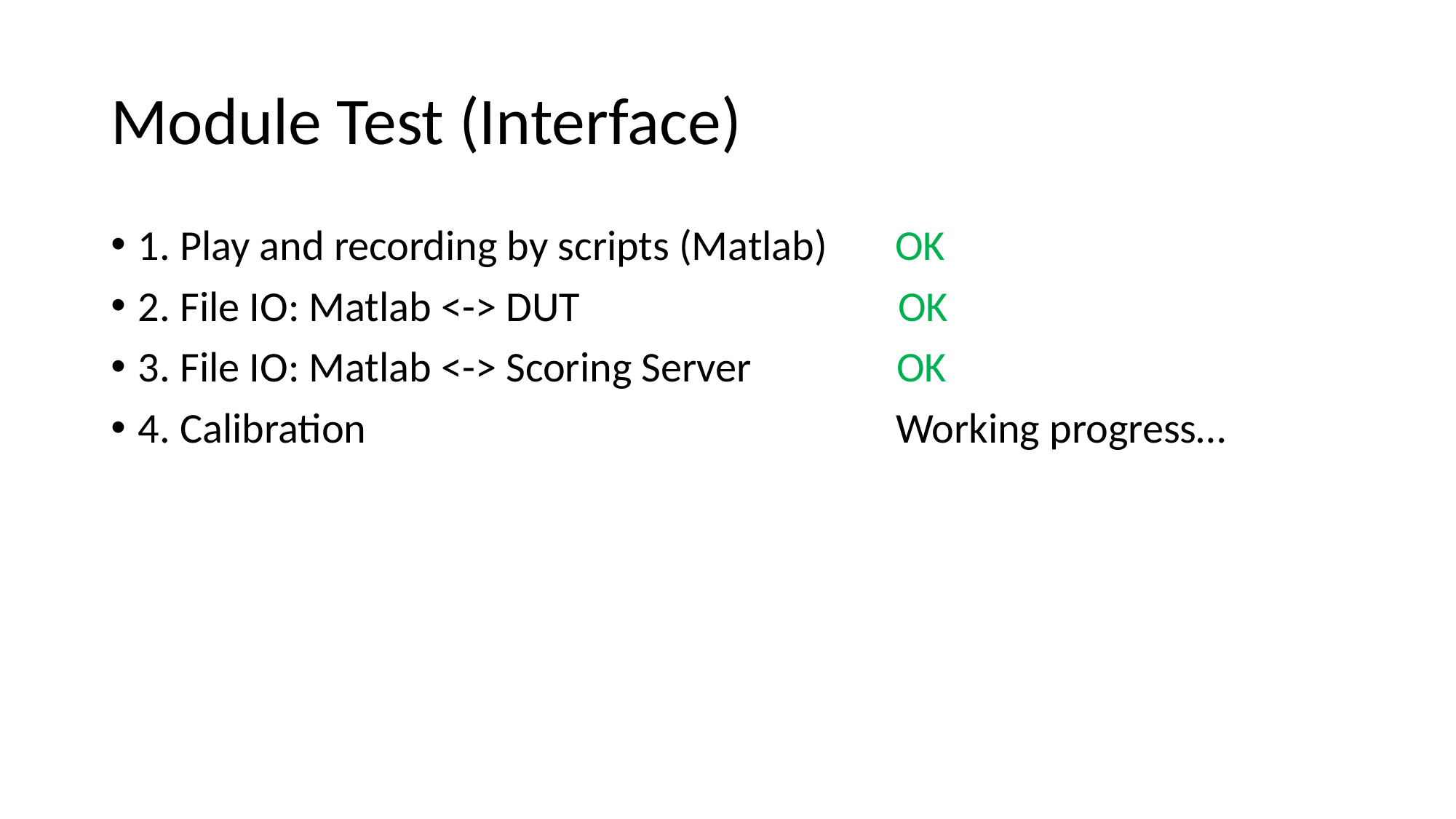

# Module Test (Interface)
1. Play and recording by scripts (Matlab)       OK
2. File IO: Matlab <-> DUT                                 OK
3. File IO: Matlab <-> Scoring Server               OK
4. Calibration                                                       Working progress…